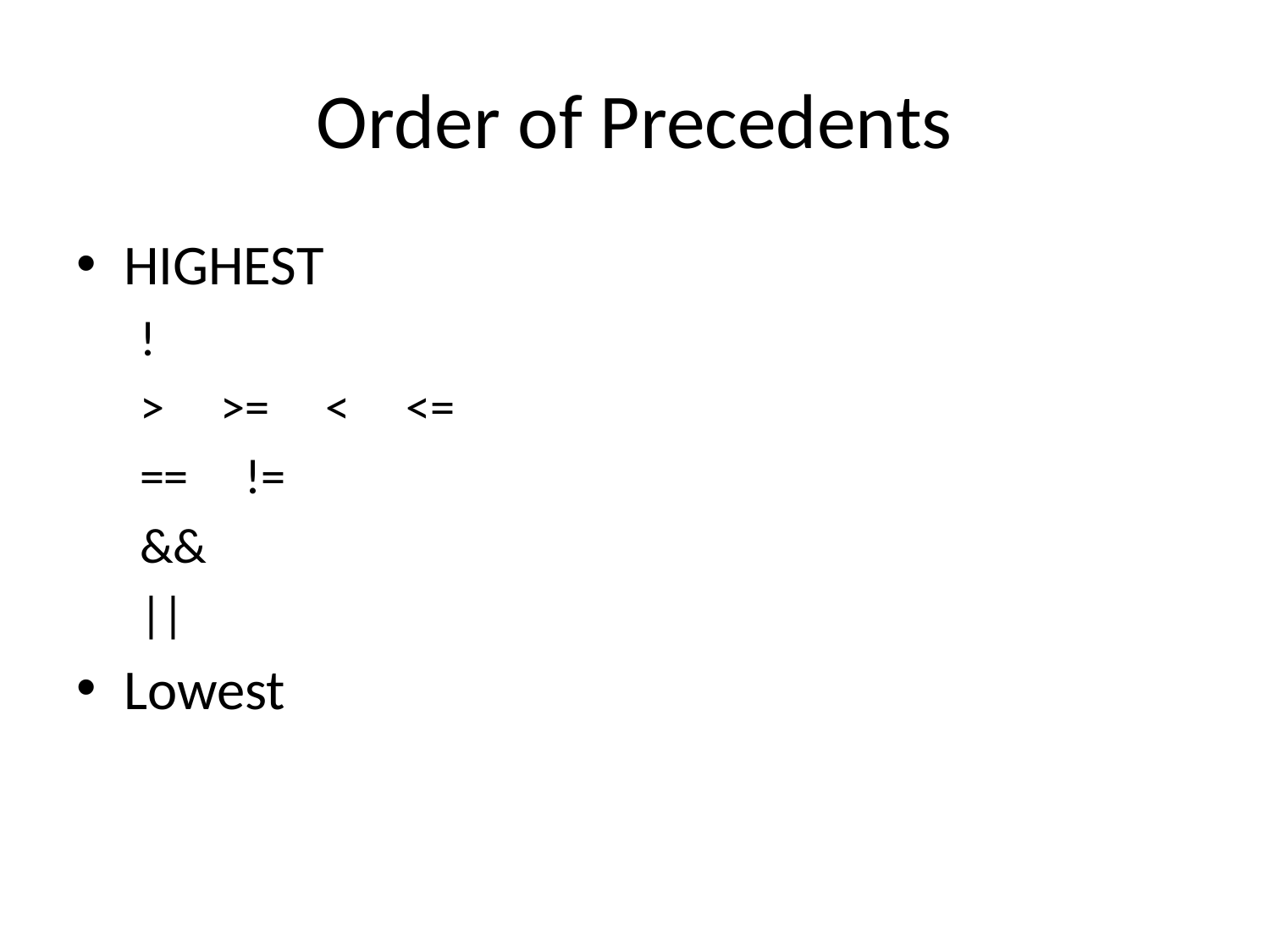

# Order of Precedents
HIGHEST
!
>     >=     <     <=
==     !=
&&
||
Lowest